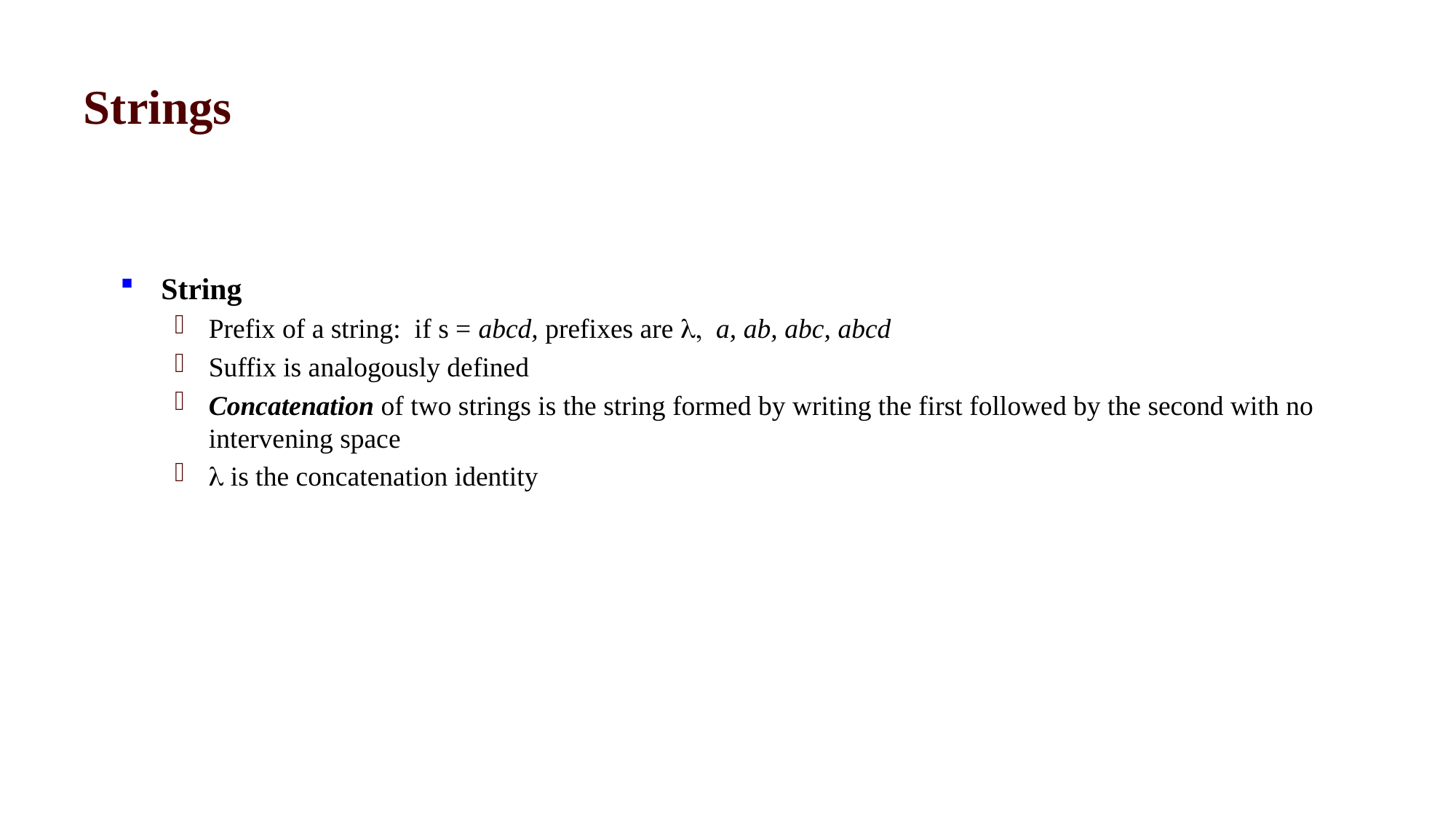

# Strings
String
Prefix of a string:  if s = abcd, prefixes are λ, a, ab, abc, abcd
Suffix is analogously defined
Concatenation of two strings is the string formed by writing the first followed by the second with no intervening space
λ is the concatenation identity